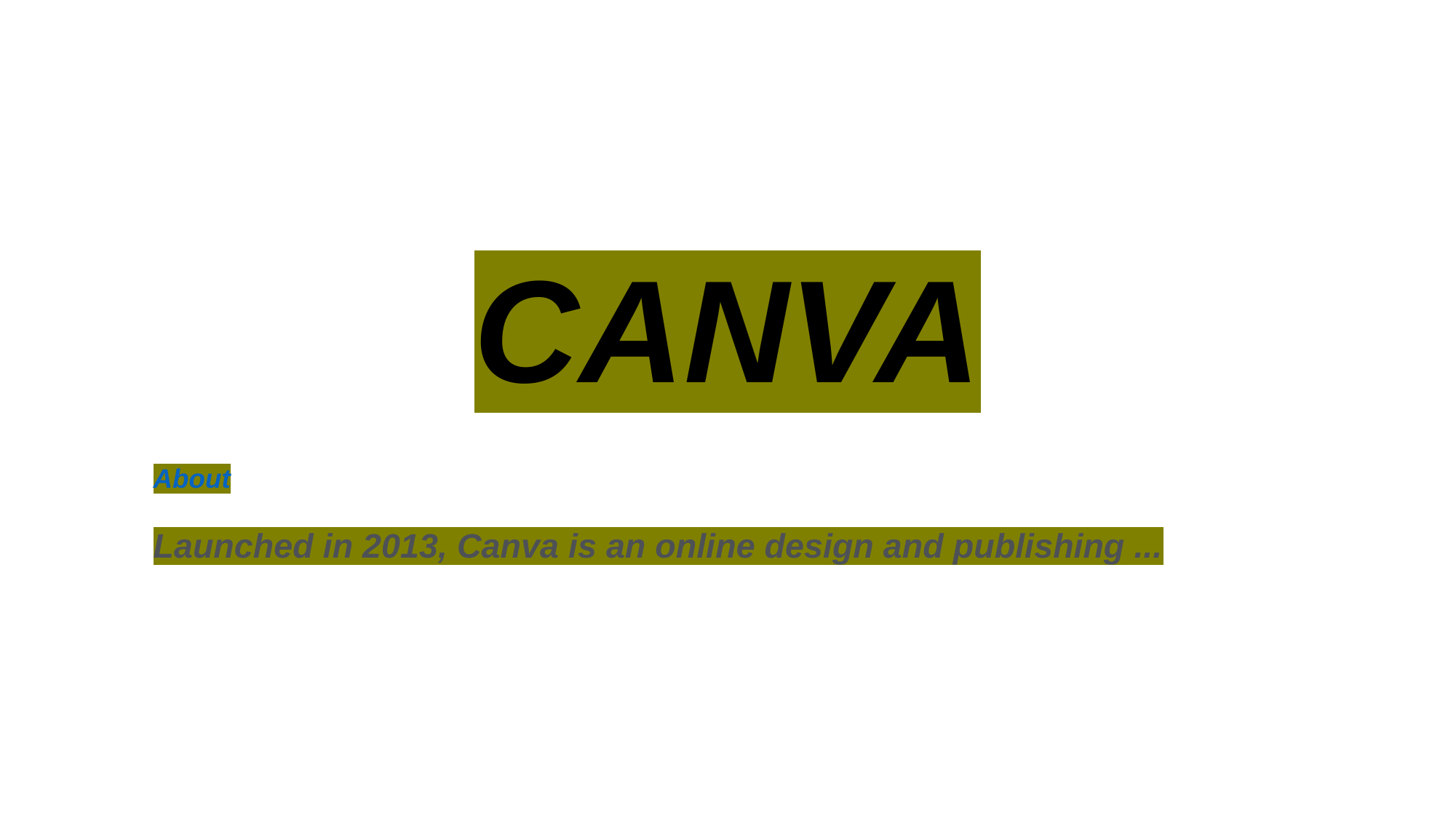

# CANVA
About
Launched in 2013, Canva is an online design and publishing ...